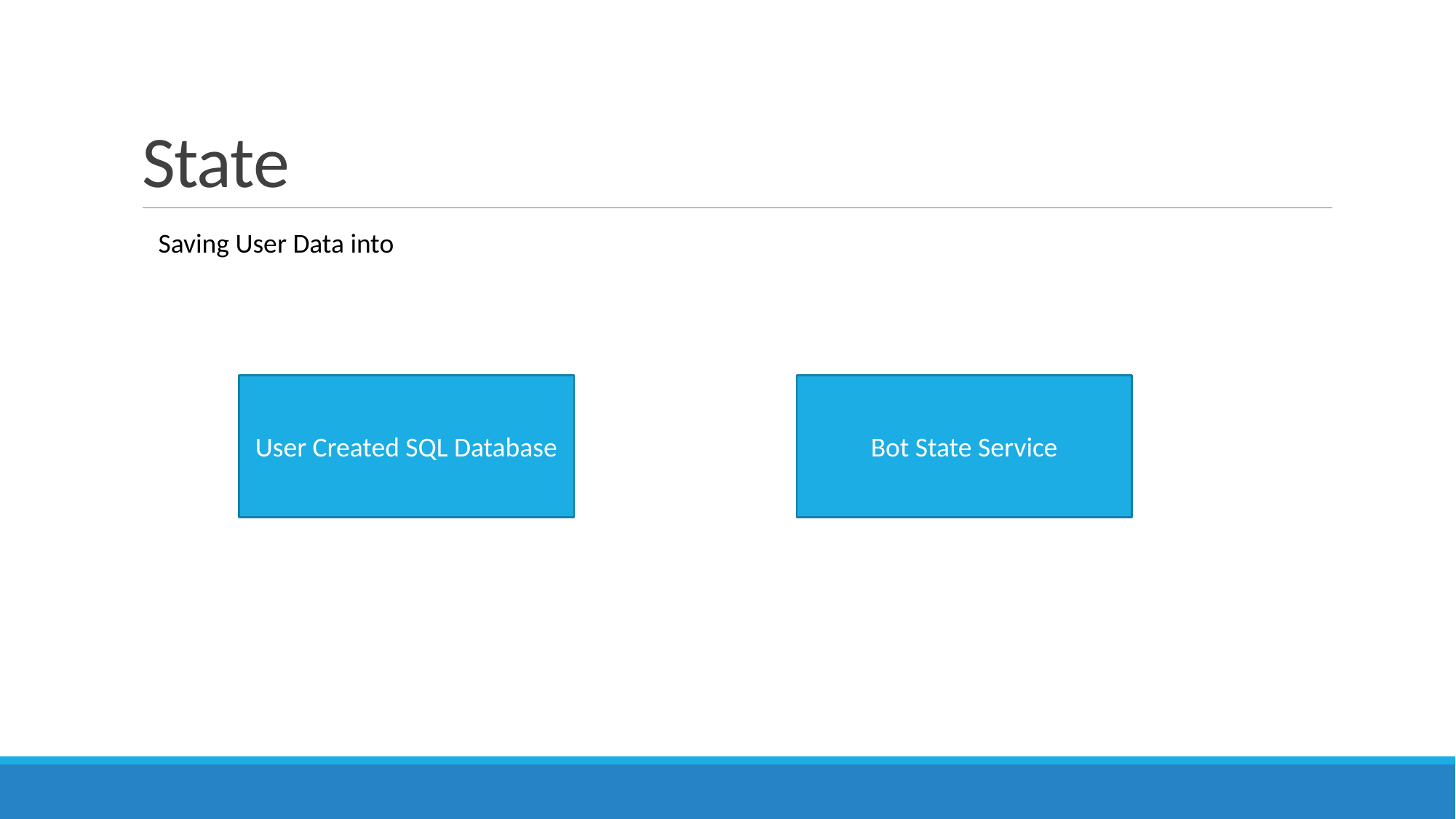

# State
Saving User Data into
User Created SQL Database
Bot State Service